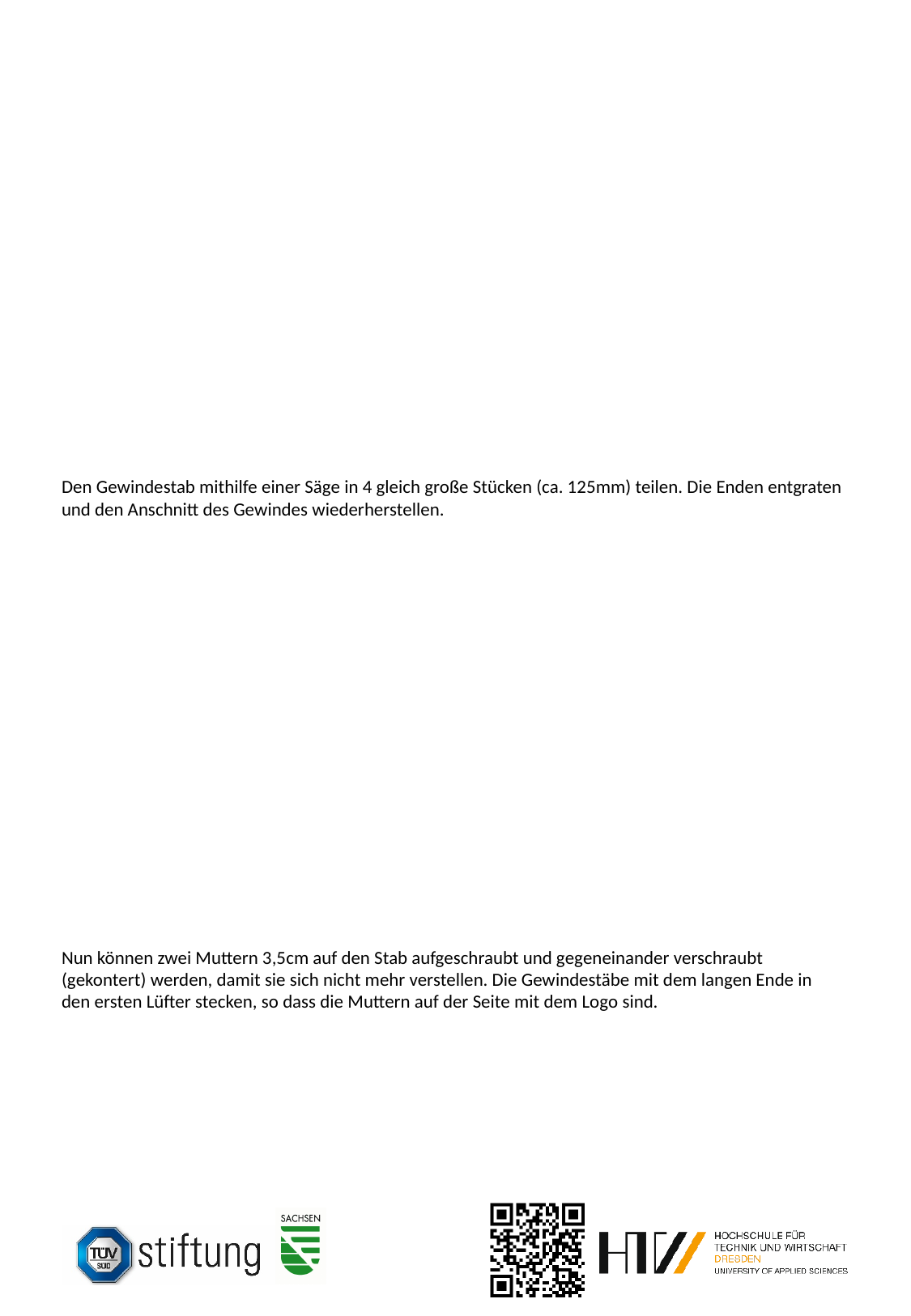

Den Gewindestab mithilfe einer Säge in 4 gleich große Stücken (ca. 125mm) teilen. Die Enden entgraten und den Anschnitt des Gewindes wiederherstellen.
Nun können zwei Muttern 3,5cm auf den Stab aufgeschraubt und gegeneinander verschraubt (gekontert) werden, damit sie sich nicht mehr verstellen. Die Gewindestäbe mit dem langen Ende in den ersten Lüfter stecken, so dass die Muttern auf der Seite mit dem Logo sind.